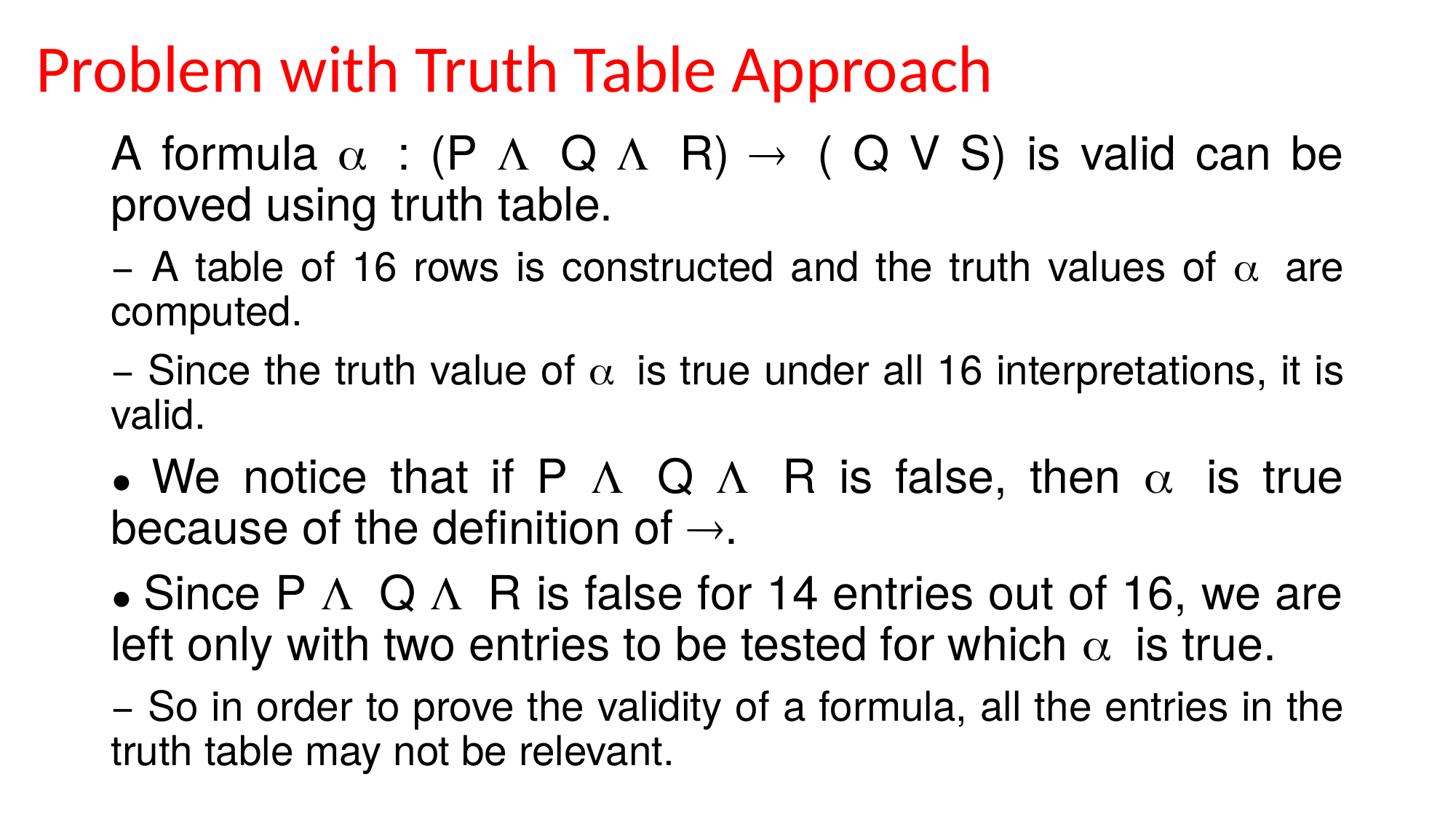

# Problem with Truth Table Approach
A formula α : (P Λ Q Λ R) → ( Q V S) is valid can be proved using truth table.
− A table of 16 rows is constructed and the truth values of α are computed.
− Since the truth value of α is true under all 16 interpretations, it is valid.
● We notice that if P Λ Q Λ R is false, then α is true because of the definition of →.
● Since P Λ Q Λ R is false for 14 entries out of 16, we are left only with two entries to be tested for which α is true.
− So in order to prove the validity of a formula, all the entries in the truth table may not be relevant.